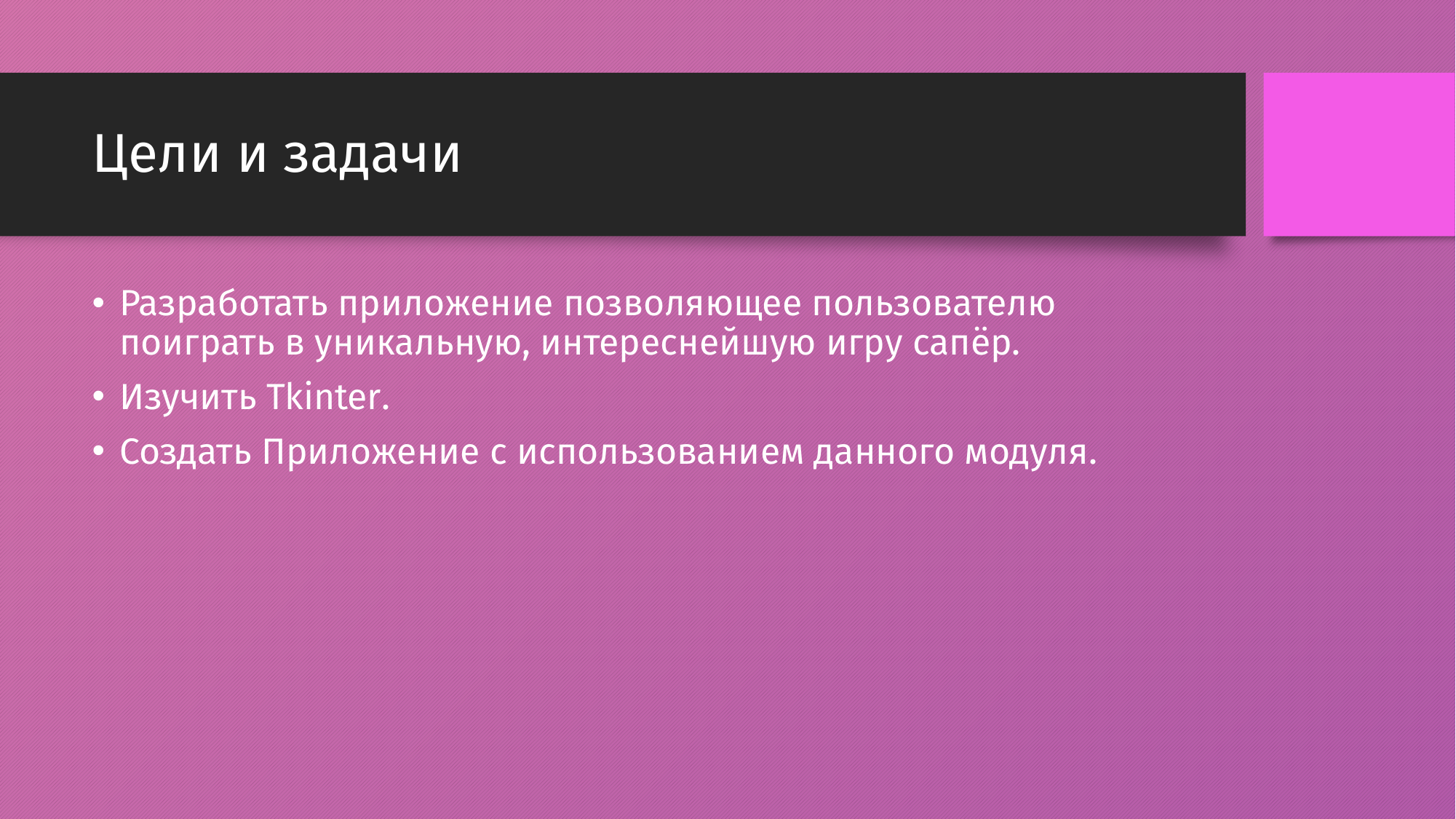

# Цели и задачи
Разработать приложение позволяющее пользователю поиграть в уникальную, интереснейшую игру сапёр.
Изучить Tkinter.
Создать Приложение с использованием данного модуля.